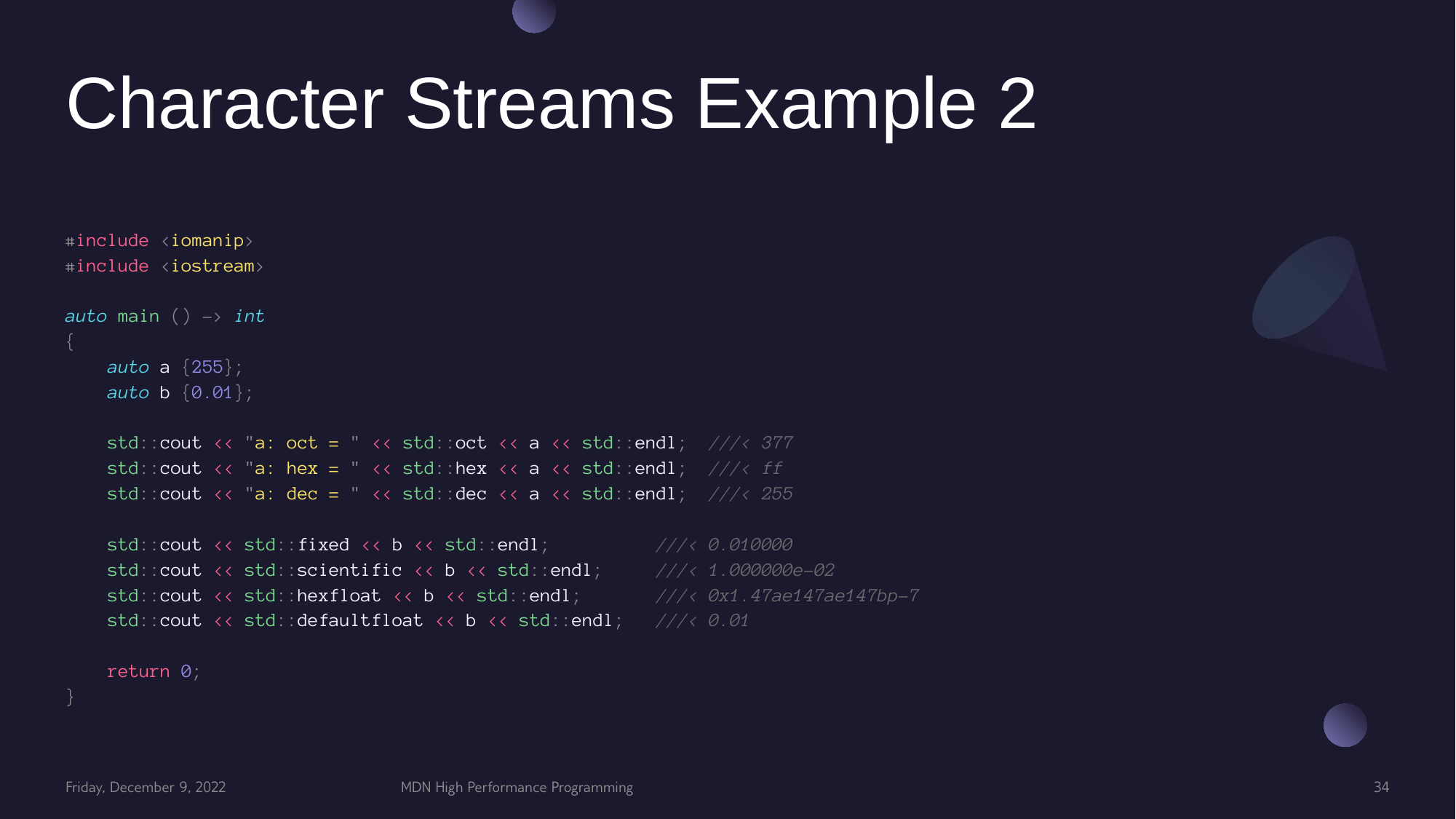

# Character Streams Example 2
#include <iomanip>
#include <iostream>
auto main () -> int
{
    auto a {255};
    auto b {0.01};
    std::cout << "a: oct = " << std::oct << a << std::endl;  ///< 377
    std::cout << "a: hex = " << std::hex << a << std::endl;  ///< ff
    std::cout << "a: dec = " << std::dec << a << std::endl;  ///< 255
    std::cout << std::fixed << b << std::endl;          ///< 0.010000
    std::cout << std::scientific << b << std::endl;     ///< 1.000000e-02
    std::cout << std::hexfloat << b << std::endl;       ///< 0x1.47ae147ae147bp-7
    std::cout << std::defaultfloat << b << std::endl;   ///< 0.01
    return 0;
}

Friday, December 9, 2022
MDN High Performance Programming
34